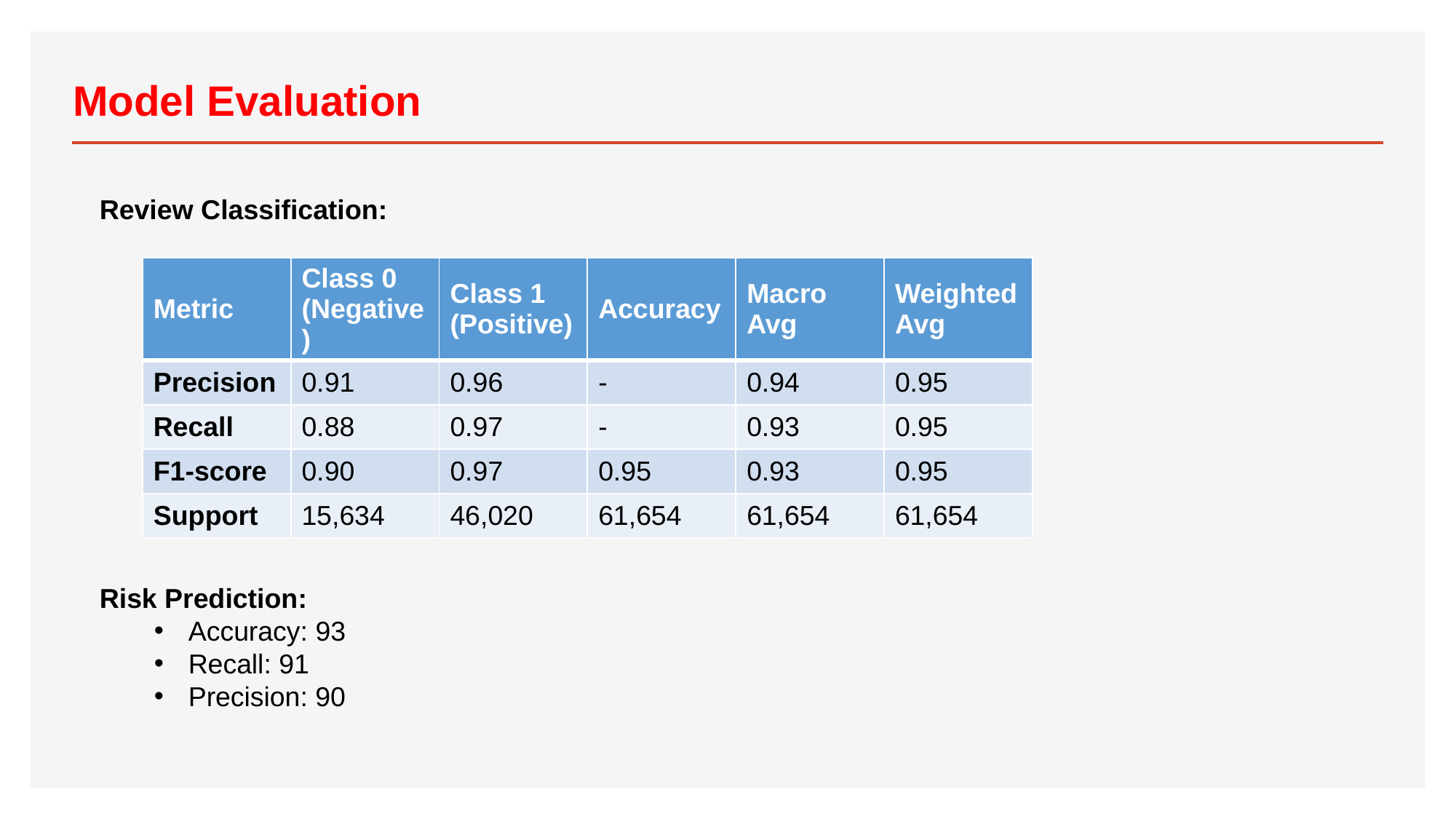

# Model Evaluation
Review Classification:
| Metric | Class 0 (Negative) | Class 1 (Positive) | Accuracy | Macro Avg | Weighted Avg |
| --- | --- | --- | --- | --- | --- |
| Precision | 0.91 | 0.96 | - | 0.94 | 0.95 |
| Recall | 0.88 | 0.97 | - | 0.93 | 0.95 |
| F1-score | 0.90 | 0.97 | 0.95 | 0.93 | 0.95 |
| Support | 15,634 | 46,020 | 61,654 | 61,654 | 61,654 |
Risk Prediction:
Accuracy: 93
Recall: 91
Precision: 90